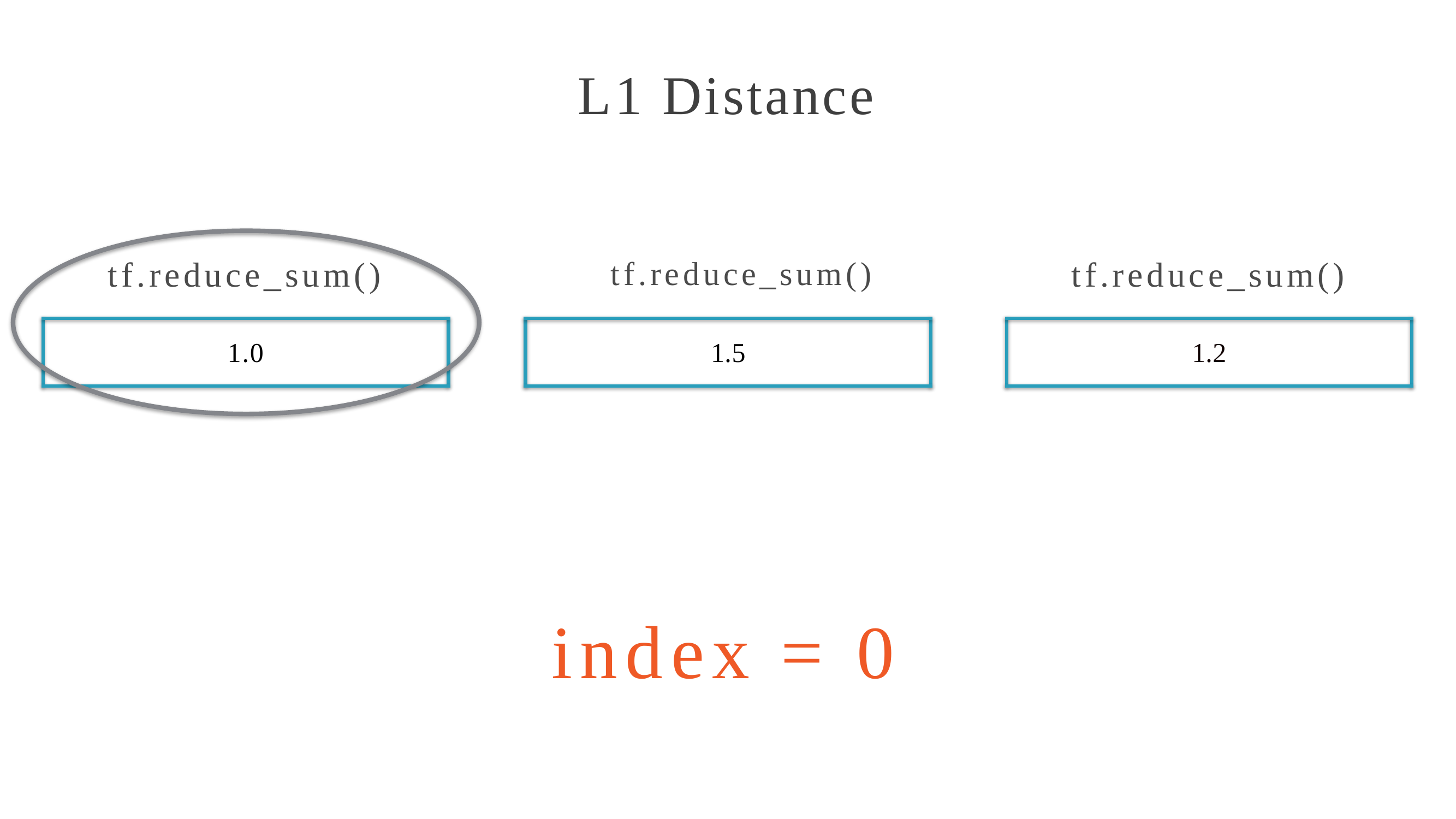

L1 Distance
tf.reduce_sum()

1.0
tf.reduce_sum()

1.2
tf.reduce_sum()

1.5

index = 0